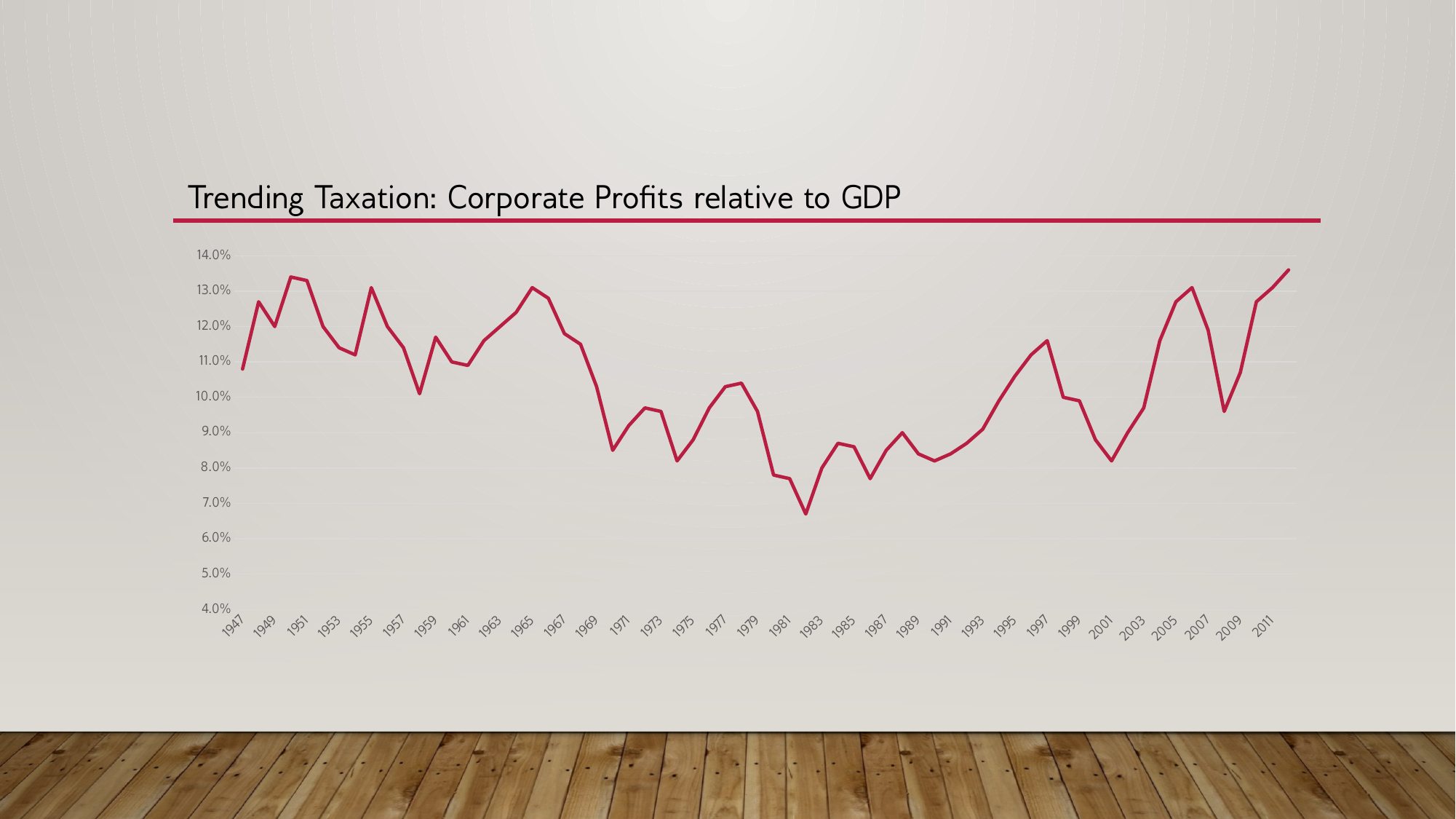

Trending Taxation: Corporate Profits relative to GDP

### Chart

| Category |  |
|---|---|
| 1947 | 0.108 |
| 1948 | 0.127 |
| 1949 | 0.12 |
| 1950 | 0.134 |
| 1951 | 0.133 |
| 1952 | 0.12 |
| 1953 | 0.114 |
| 1954 | 0.112 |
| 1955 | 0.131 |
| 1956 | 0.12 |
| 1957 | 0.114 |
| 1958 | 0.101 |
| 1959 | 0.117 |
| 1960 | 0.11 |
| 1961 | 0.109 |
| 1962 | 0.116 |
| 1963 | 0.12 |
| 1964 | 0.124 |
| 1965 | 0.131 |
| 1966 | 0.128 |
| 1967 | 0.118 |
| 1968 | 0.115 |
| 1969 | 0.103 |
| 1970 | 0.085 |
| 1971 | 0.092 |
| 1972 | 0.097 |
| 1973 | 0.096 |
| 1974 | 0.082 |
| 1975 | 0.088 |
| 1976 | 0.097 |
| 1977 | 0.103 |
| 1978 | 0.104 |
| 1979 | 0.096 |
| 1980 | 0.078 |
| 1981 | 0.077 |
| 1982 | 0.067 |
| 1983 | 0.08 |
| 1984 | 0.087 |
| 1985 | 0.086 |
| 1986 | 0.077 |
| 1987 | 0.085 |
| 1988 | 0.09 |
| 1989 | 0.084 |
| 1990 | 0.082 |
| 1991 | 0.084 |
| 1992 | 0.087 |
| 1993 | 0.091 |
| 1994 | 0.099 |
| 1995 | 0.106 |
| 1996 | 0.112 |
| 1997 | 0.116 |
| 1998 | 0.1 |
| 1999 | 0.099 |
| 2000 | 0.088 |
| 2001 | 0.082 |
| 2002 | 0.09 |
| 2003 | 0.097 |
| 2004 | 0.116 |
| 2005 | 0.127 |
| 2006 | 0.131 |
| 2007 | 0.119 |
| 2008 | 0.096 |
| 2009 | 0.107 |
| 2010 | 0.127 |
| 2011 | 0.131 |
| 2012 | 0.136 |